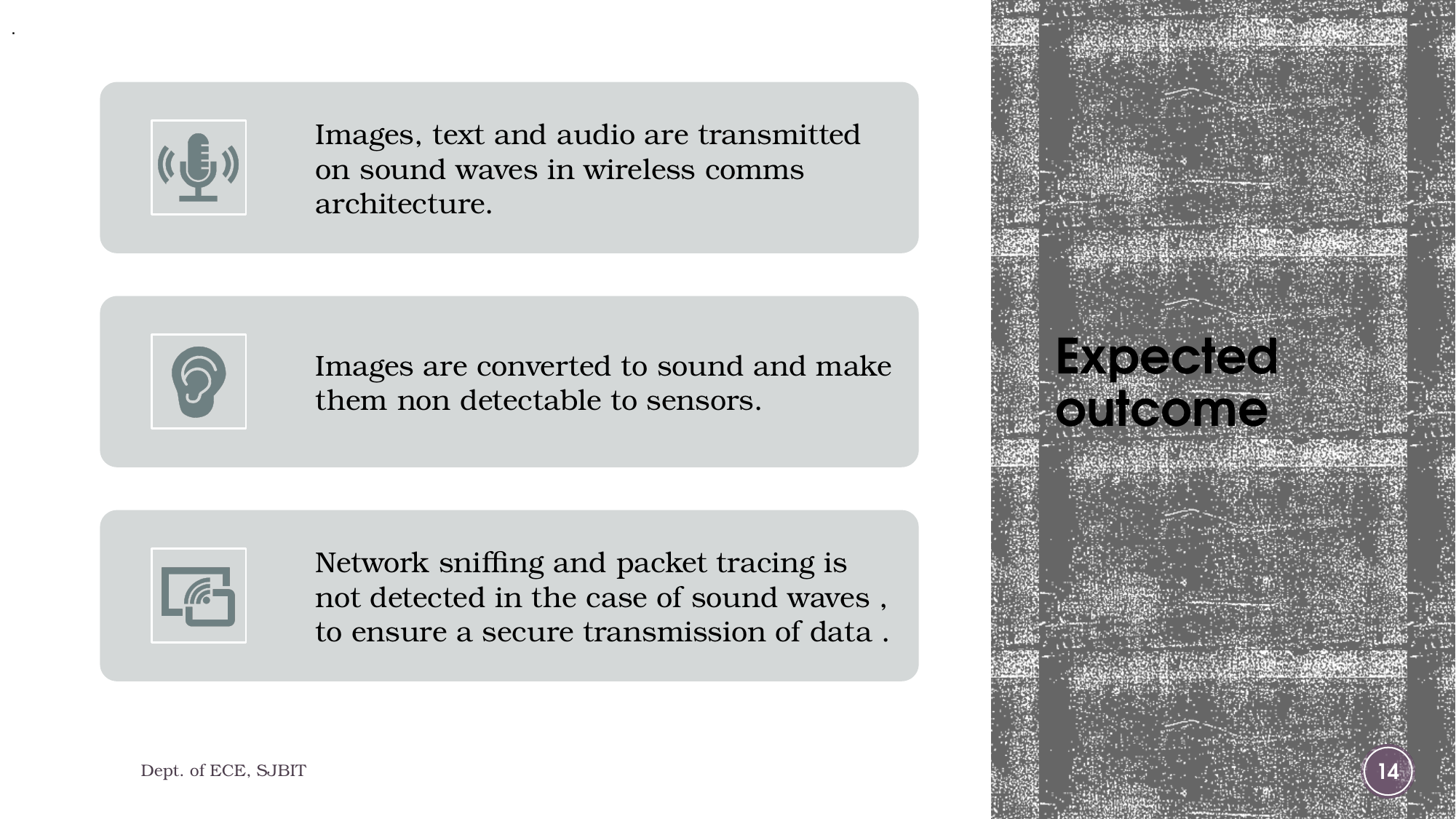

.

Images, text and audio are transmitted on sound waves in wireless comms architecture.
Images are converted to sound and make them non detectable to sensors.
Network sniffing and packet tracing is not detected in the case of sound waves , to ensure a secure transmission of data .
# Expected outcome
Dept. of ECE, SJBIT
14